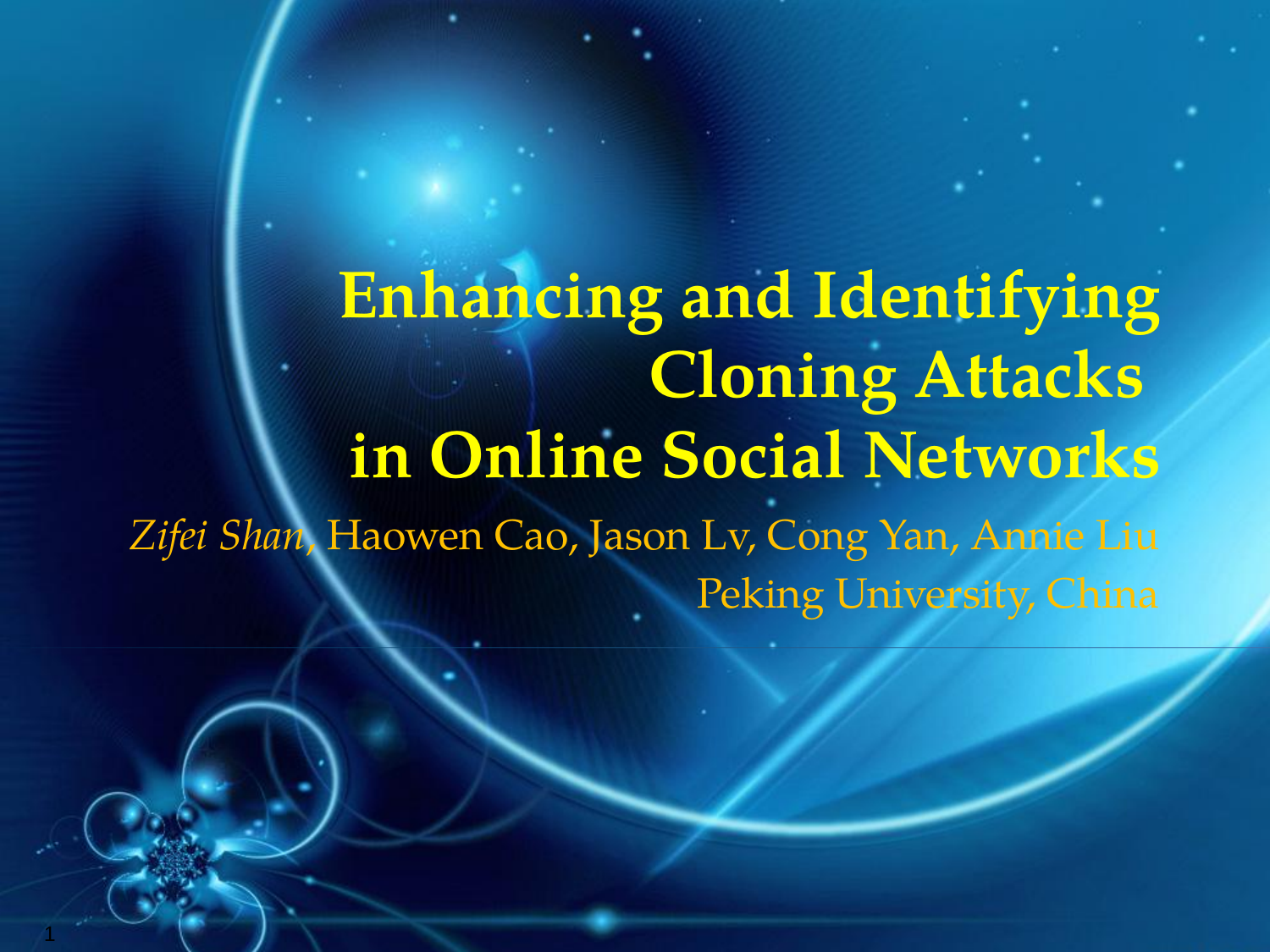

# Enhancing and Identifying Cloning Attacks in Online Social Networks
Zifei Shan, Haowen Cao, Jason Lv, Cong Yan, Annie Liu
Peking University, China
1